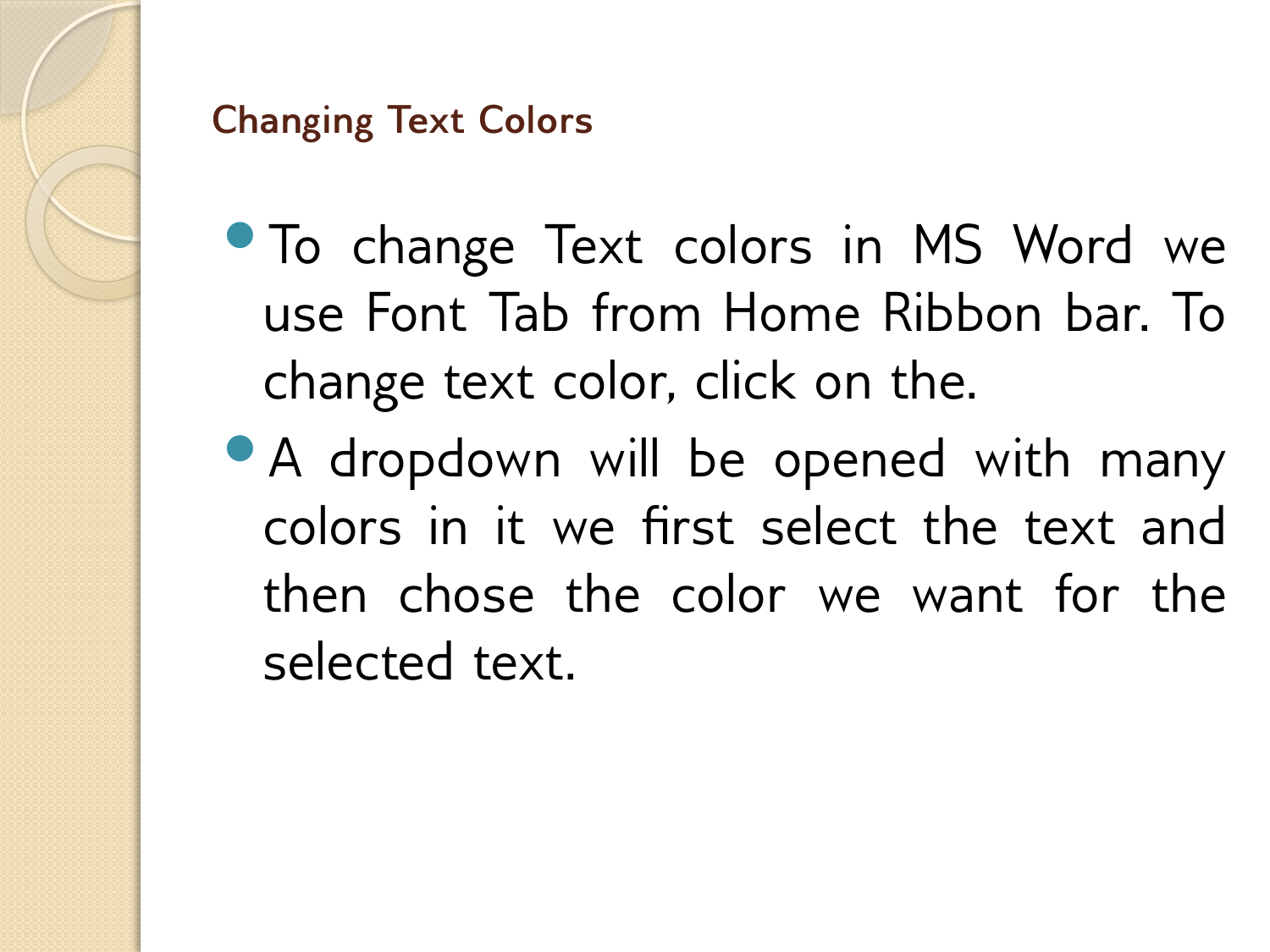

# Changing Text Colors
To change Text colors in MS Word we use Font Tab from Home Ribbon bar. To change text color, click on the.
A dropdown will be opened with many colors in it we first select the text and then chose the color we want for the selected text.